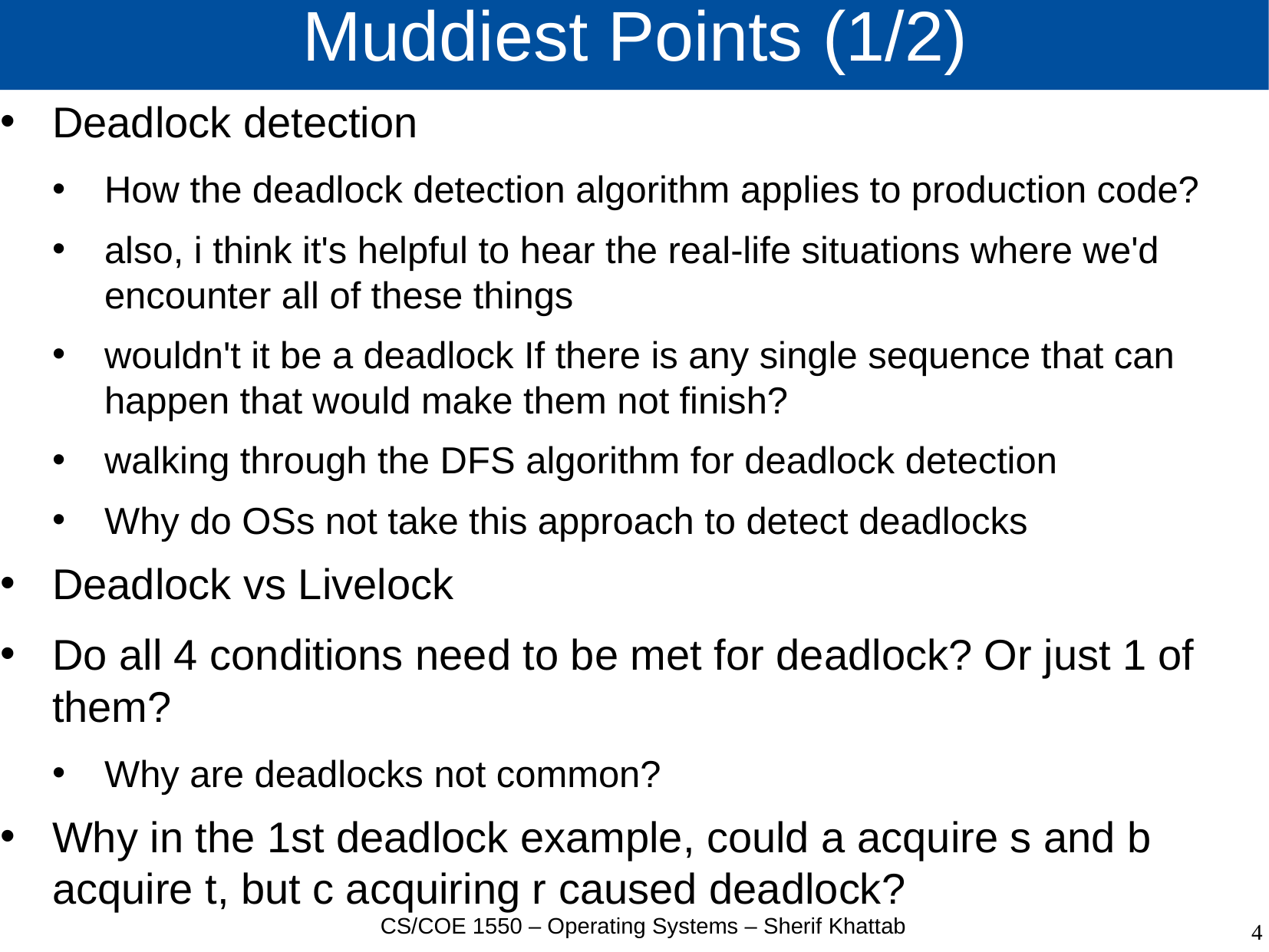

# Muddiest Points (1/2)
Deadlock detection
How the deadlock detection algorithm applies to production code?
also, i think it's helpful to hear the real-life situations where we'd encounter all of these things
wouldn't it be a deadlock If there is any single sequence that can happen that would make them not finish?
walking through the DFS algorithm for deadlock detection
Why do OSs not take this approach to detect deadlocks
Deadlock vs Livelock
Do all 4 conditions need to be met for deadlock? Or just 1 of them?
Why are deadlocks not common?
Why in the 1st deadlock example, could a acquire s and b acquire t, but c acquiring r caused deadlock?
CS/COE 1550 – Operating Systems – Sherif Khattab
4